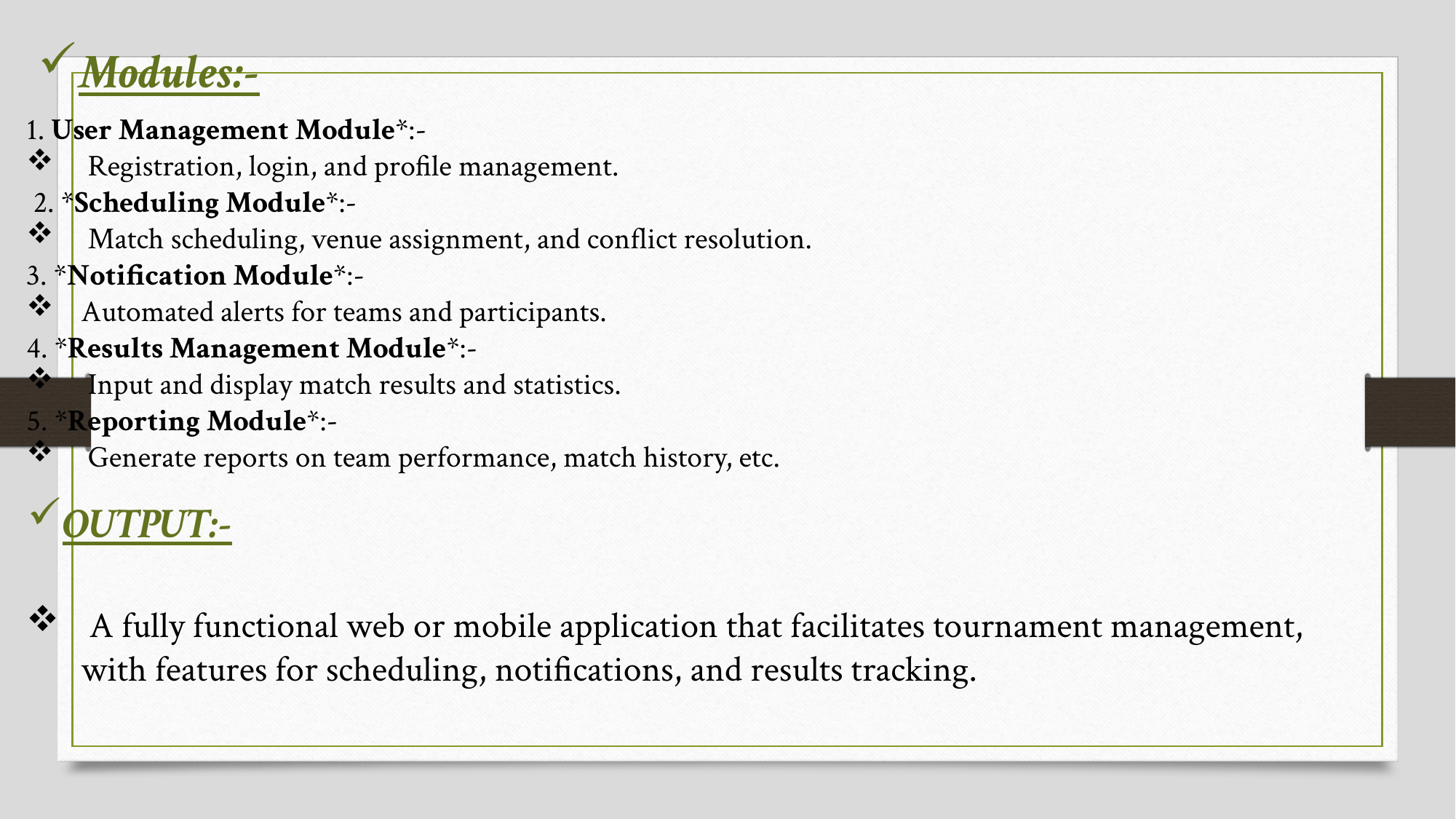

Modules:-
1. User Management Module*:-
 Registration, login, and profile management.
 2. *Scheduling Module*:-
 Match scheduling, venue assignment, and conflict resolution.
3. *Notification Module*:-
Automated alerts for teams and participants.
4. *Results Management Module*:-
 Input and display match results and statistics.
5. *Reporting Module*:-
 Generate reports on team performance, match history, etc.
OUTPUT:-
 A fully functional web or mobile application that facilitates tournament management, with features for scheduling, notifications, and results tracking.